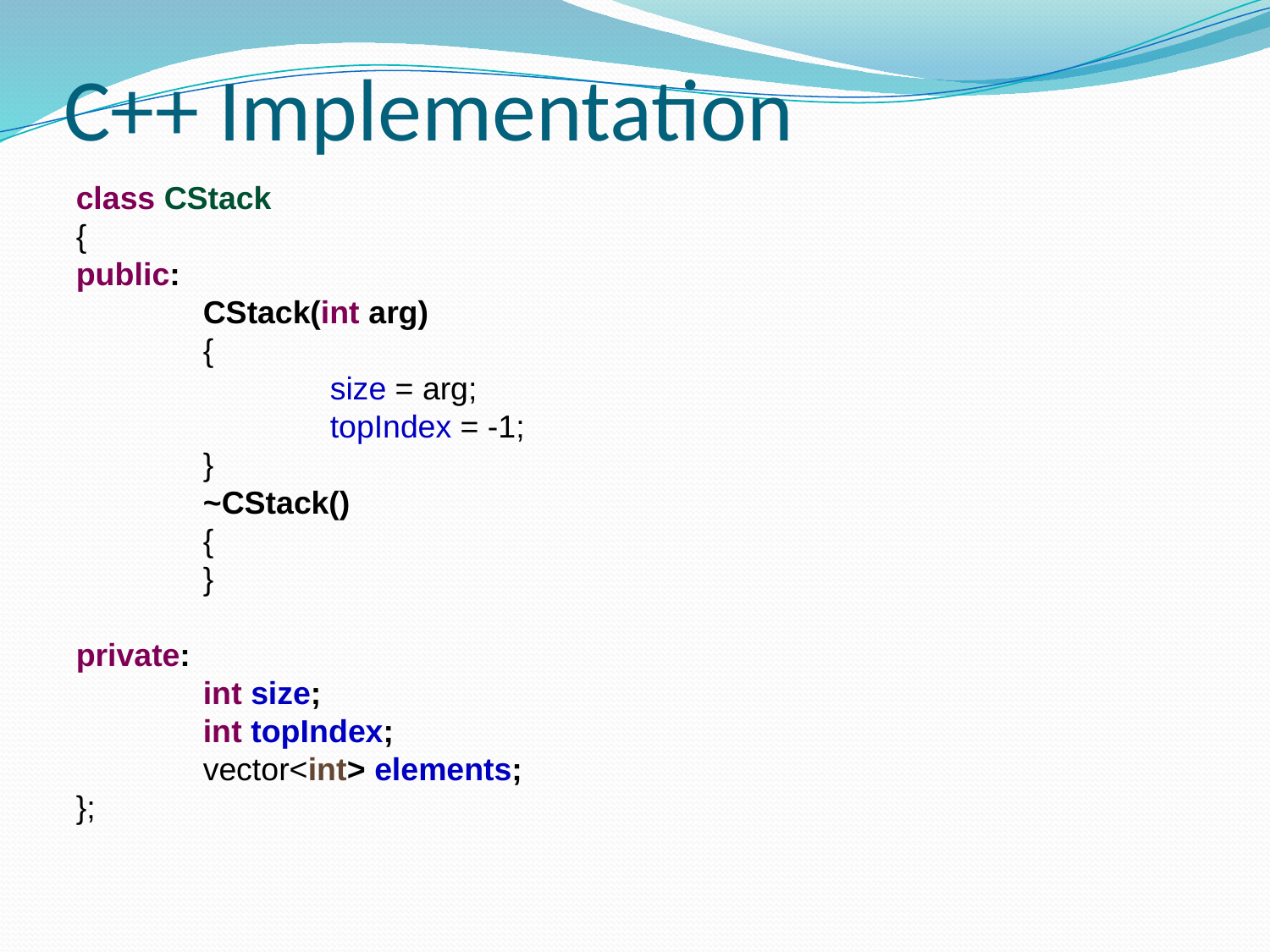

# C++ Implementation
class CStack
{
public:
	CStack(int arg)
	{
		size = arg;
		topIndex = -1;
	}
	~CStack()
	{
	}

private:
	int size;
	int topIndex;
	vector<int> elements;
};